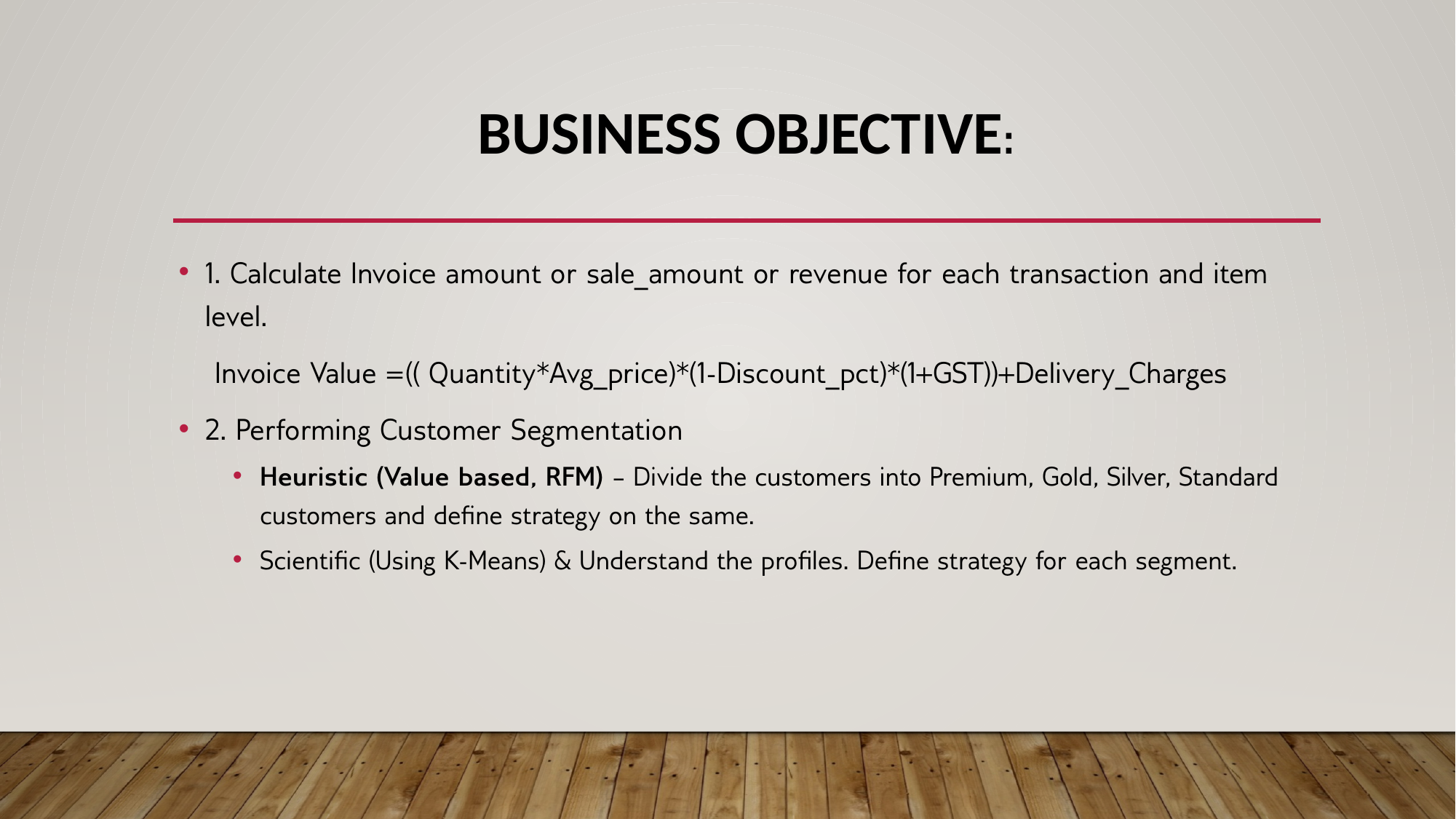

# Business Objective:
1. Calculate Invoice amount or sale_amount or revenue for each transaction and item level.
    Invoice Value =(( Quantity*Avg_price)*(1-Discount_pct)*(1+GST))+Delivery_Charges
2. Performing Customer Segmentation
Heuristic (Value based, RFM) – Divide the customers into Premium, Gold, Silver, Standard customers and define strategy on the same.
Scientific (Using K-Means) & Understand the profiles. Define strategy for each segment.